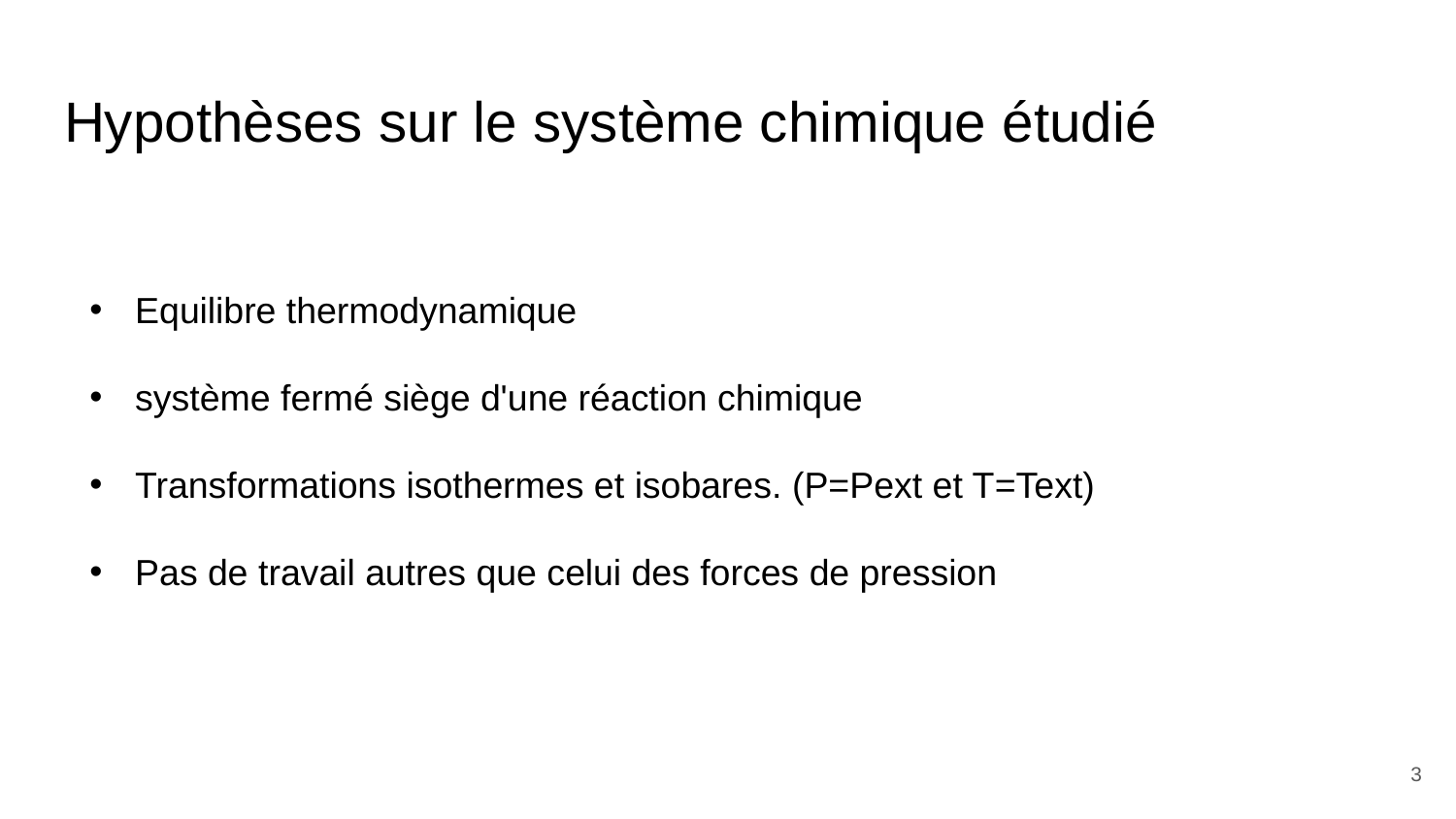

# Hypothèses sur le système chimique étudié
Equilibre thermodynamique

système fermé siège d'une réaction chimique

Transformations isothermes et isobares. (P=Pext et T=Text)

Pas de travail autres que celui des forces de pression

3